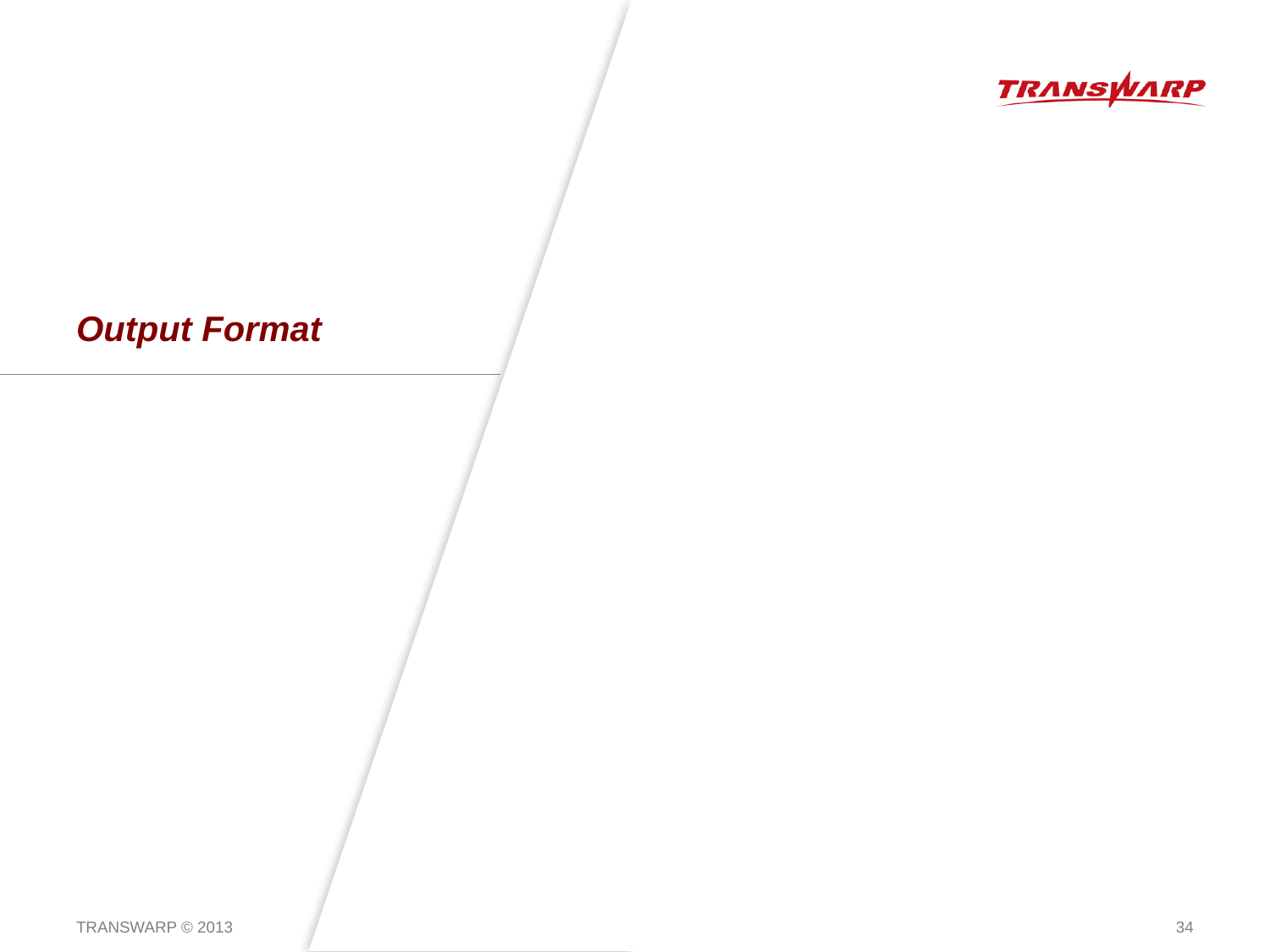

# Output Format
TRANSWARP © 2013
34